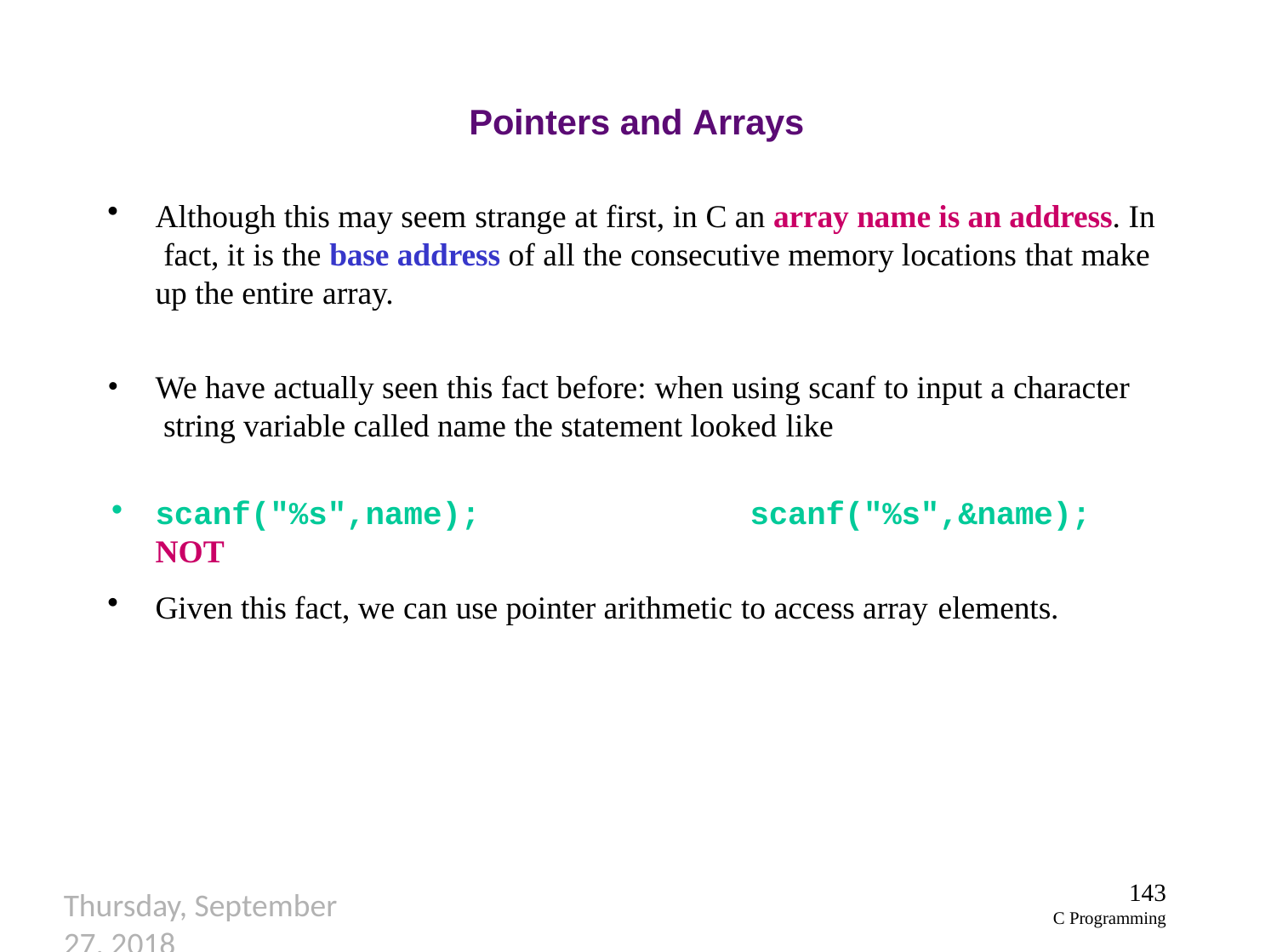

# Pointers and Arrays
Although this may seem strange at first, in C an array name is an address. In  fact, it is the base address of all the consecutive memory locations that make  up the entire array.

We have actually seen this fact before: when using scanf to input a character  string variable called name the statement looked like
scanf("%s",name);	NOT
scanf("%s",&name);
Given this fact, we can use pointer arithmetic to access array elements.
143
C Programming
Thursday, September 27, 2018